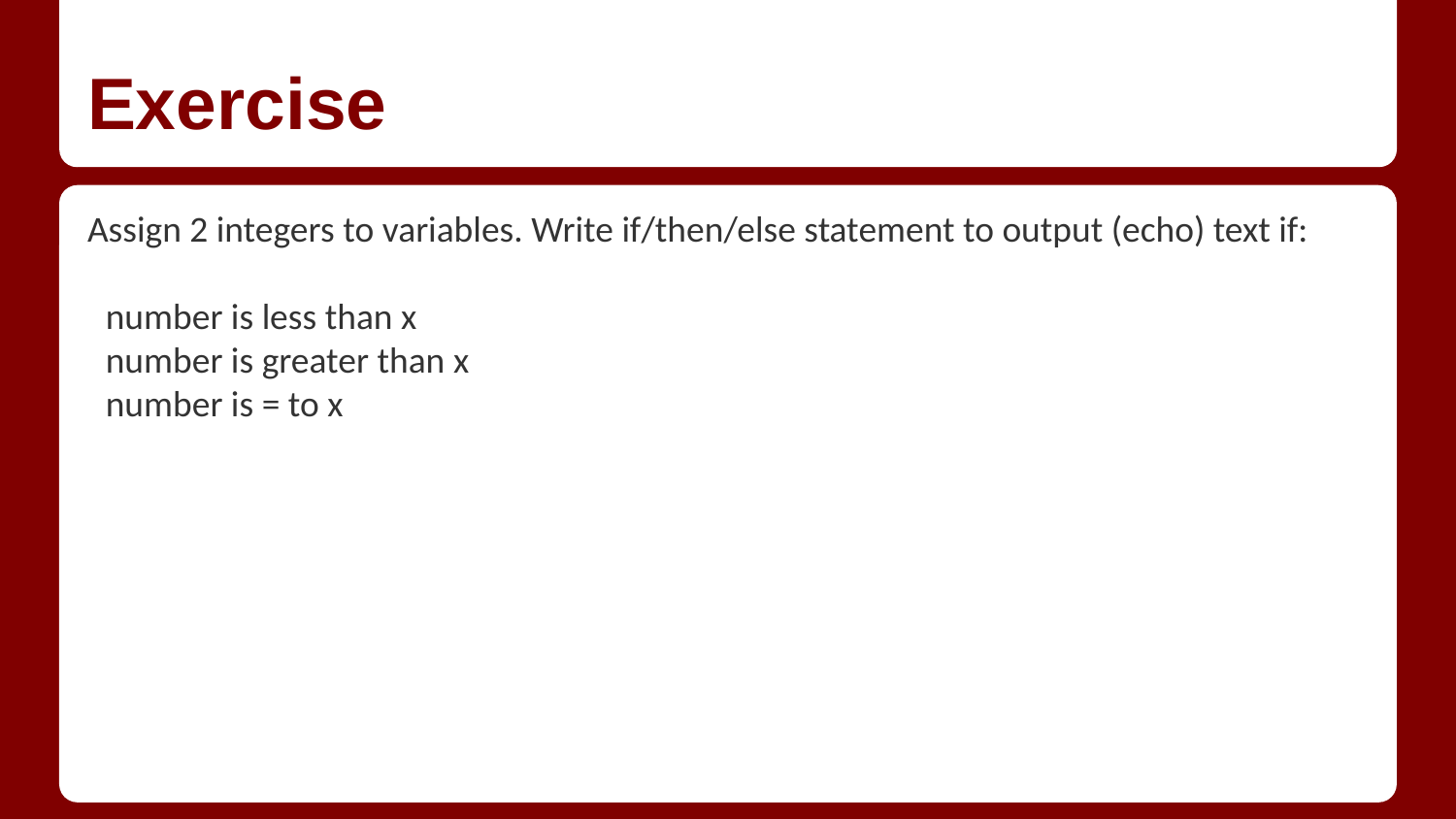

# Exercise
Assign 2 integers to variables. Write if/then/else statement to output (echo) text if:

number is less than x
number is greater than x
number is = to x